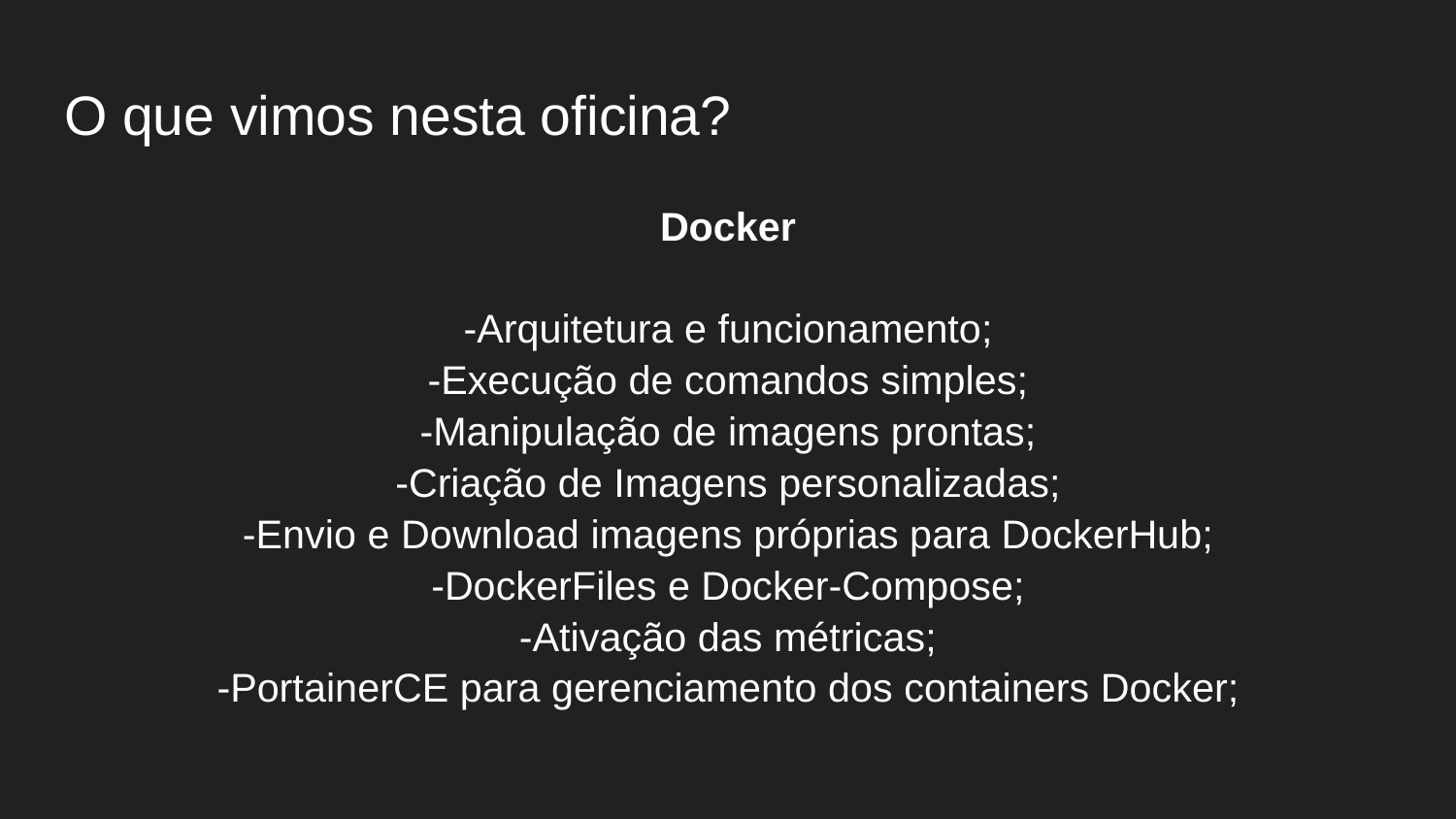

# O que vimos nesta oficina?
Docker

-Arquitetura e funcionamento;
-Execução de comandos simples;
-Manipulação de imagens prontas;
-Criação de Imagens personalizadas;
-Envio e Download imagens próprias para DockerHub;
-DockerFiles e Docker-Compose;
-Ativação das métricas;
-PortainerCE para gerenciamento dos containers Docker;